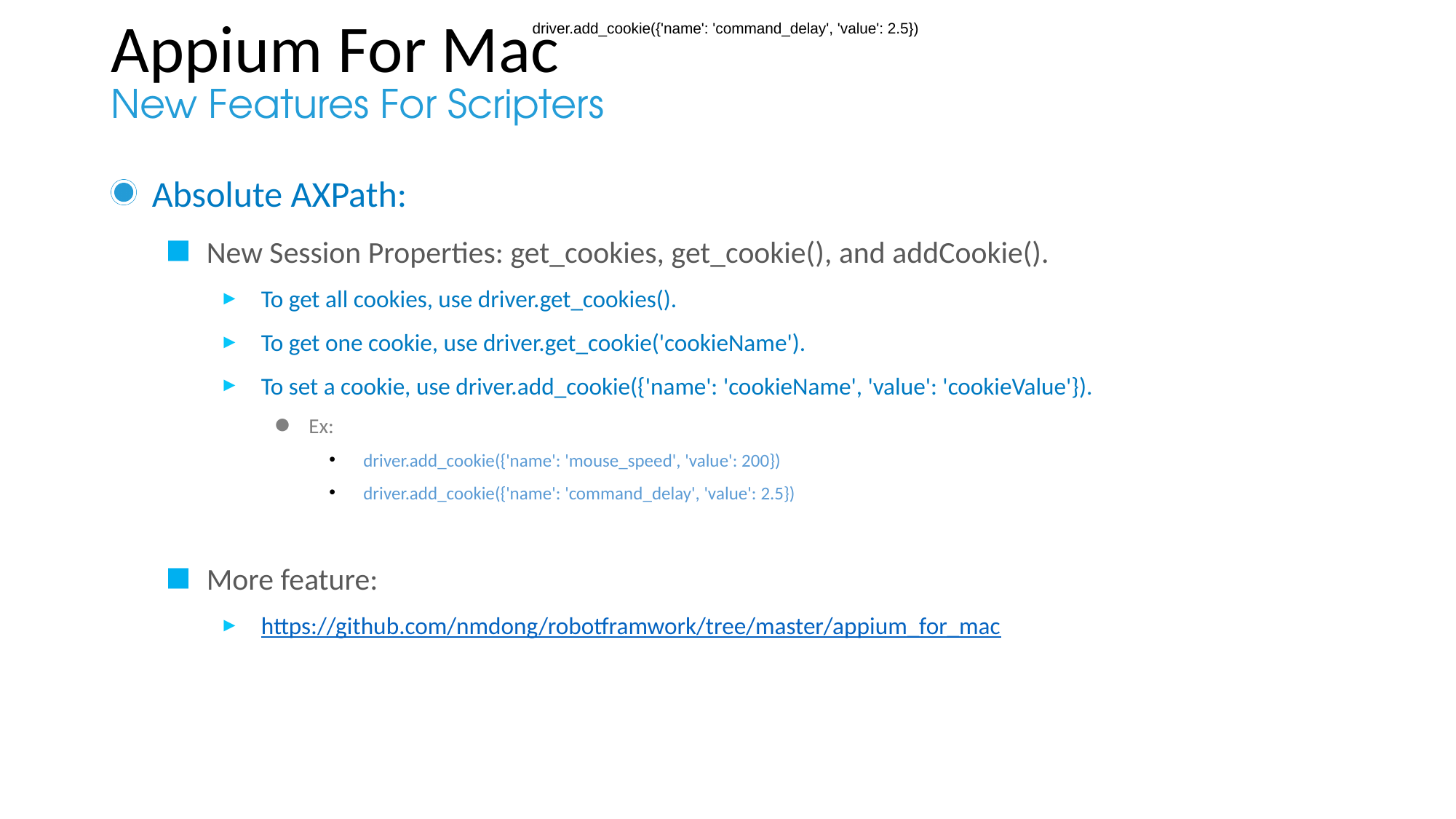

driver.add_cookie({'name': 'command_delay', 'value': 2.5})
# Appium For Mac
New Features For Scripters
Absolute AXPath:
New Session Properties: get_cookies, get_cookie(), and addCookie().
To get all cookies, use driver.get_cookies().
To get one cookie, use driver.get_cookie('cookieName').
To set a cookie, use driver.add_cookie({'name': 'cookieName', 'value': 'cookieValue'}).
Ex:
driver.add_cookie({'name': 'mouse_speed', 'value': 200})
driver.add_cookie({'name': 'command_delay', 'value': 2.5})

More feature:
https://github.com/nmdong/robotframwork/tree/master/appium_for_mac